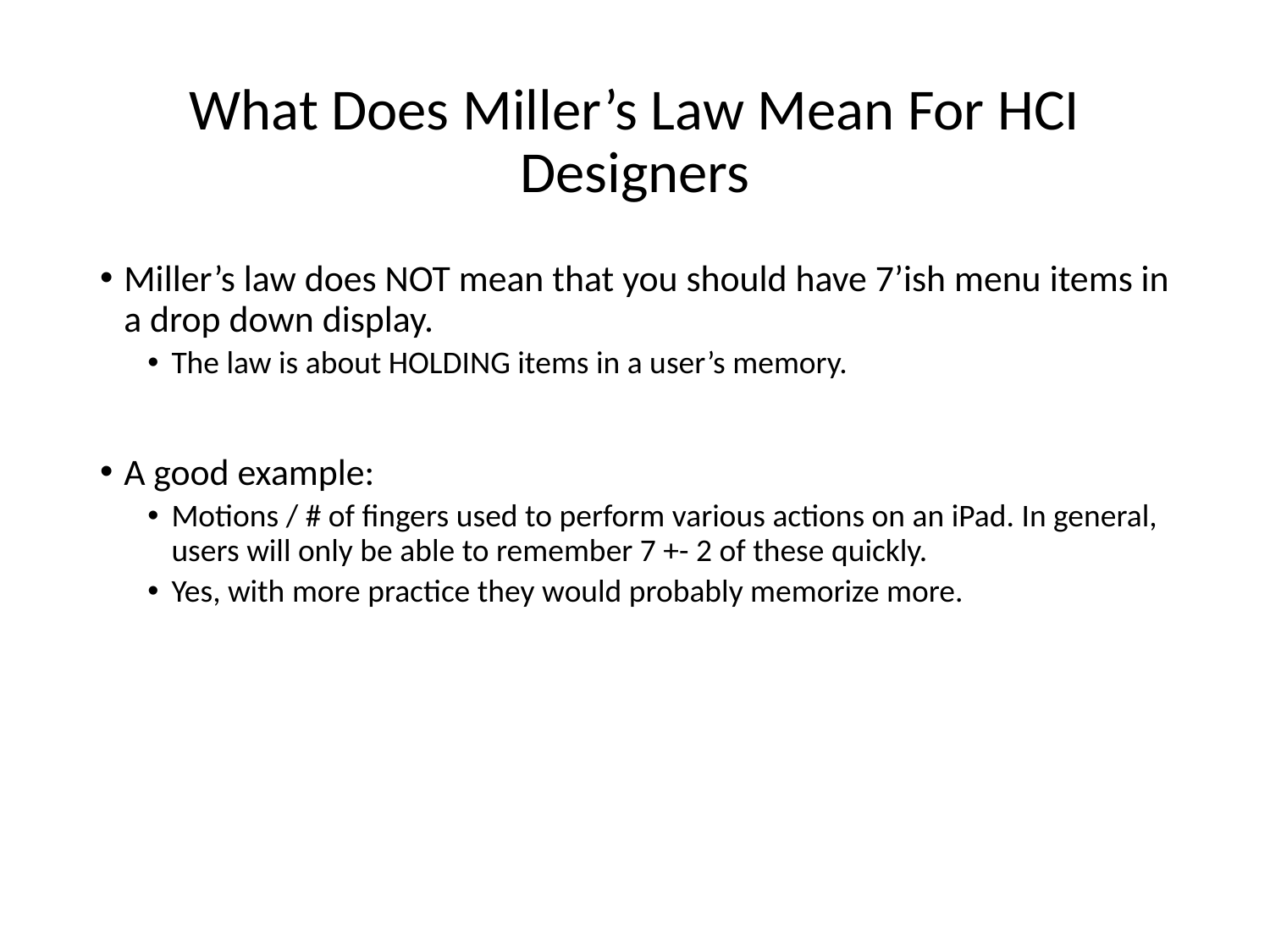

# What Does Miller’s Law Mean For HCI Designers
Miller’s law does NOT mean that you should have 7’ish menu items in a drop down display.
The law is about HOLDING items in a user’s memory.

A good example:
Motions / # of fingers used to perform various actions on an iPad. In general, users will only be able to remember 7 +- 2 of these quickly.
Yes, with more practice they would probably memorize more.